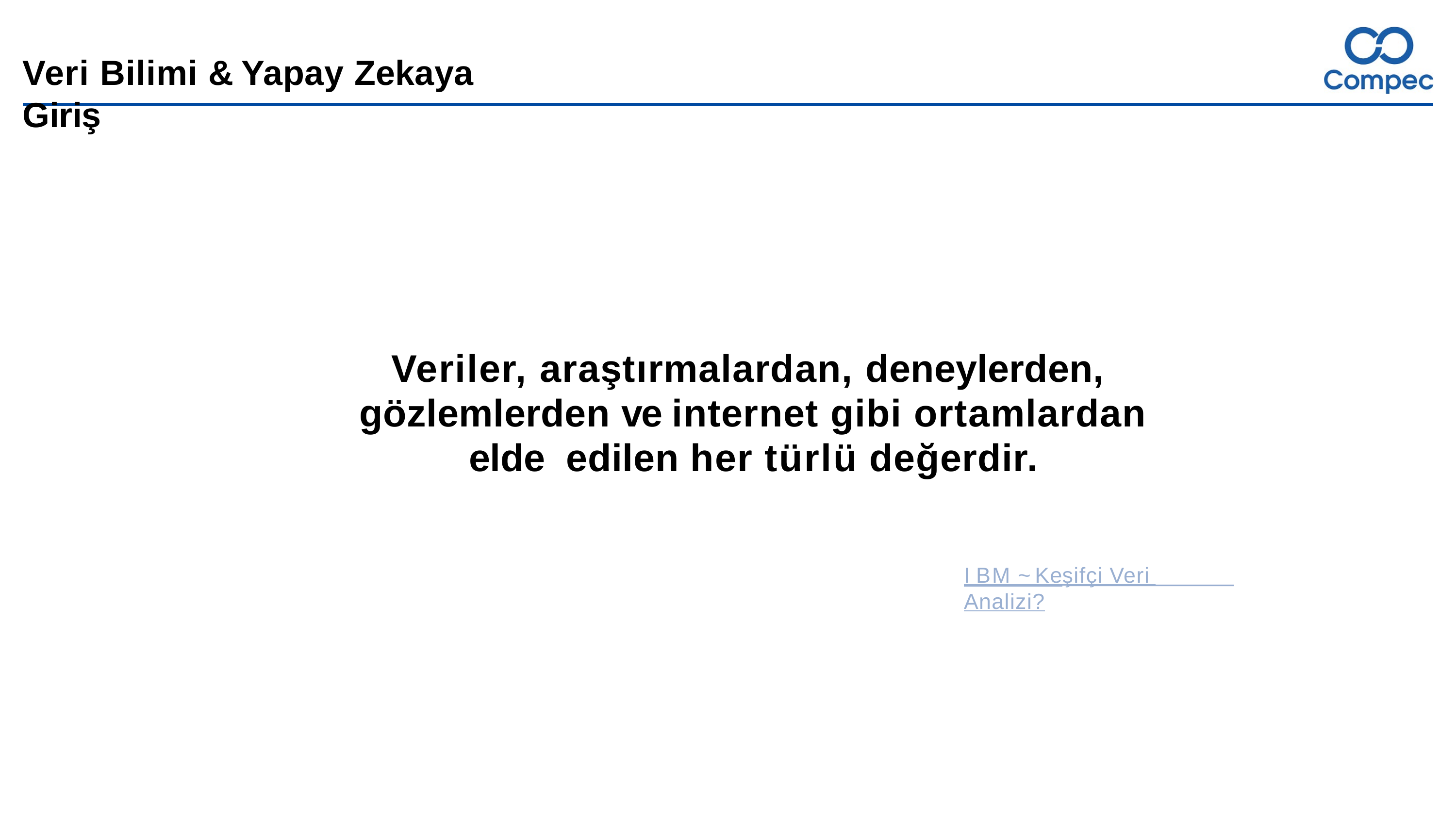

# Veri Bilimi & Yapay Zekaya Giriş
Veriler, araştırmalardan, deneylerden,  gözlemlerden ve internet gibi ortamlardan elde  edilen her türlü değerdir.
I BM ~ Keşifçi Veri Analizi?